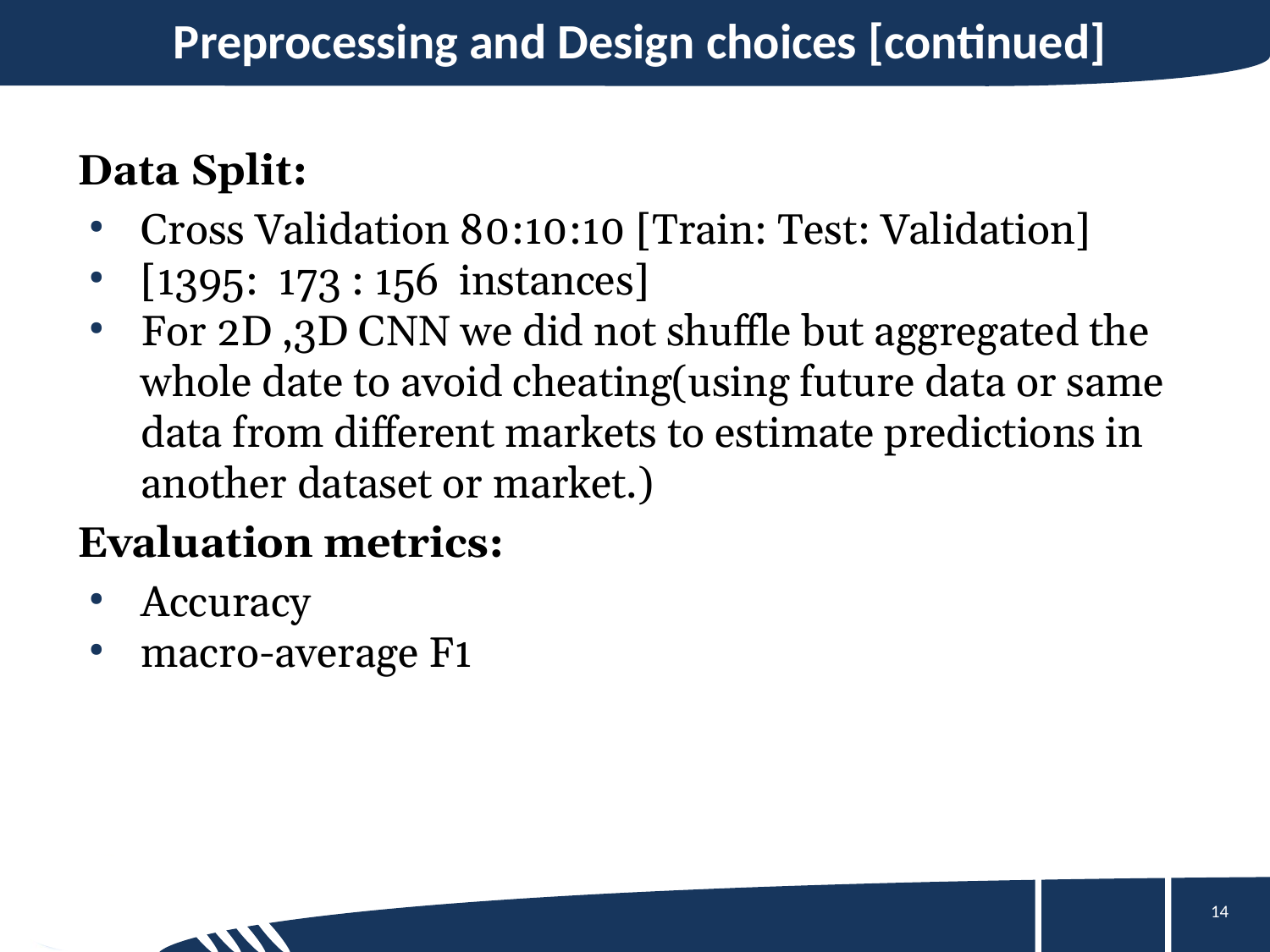

# Preprocessing and Design choices [continued]
Data Split:
Cross Validation 80:10:10 [Train: Test: Validation]
[1395:  173 : 156  instances]
For 2D ,3D CNN we did not shuffle but aggregated the whole date to avoid cheating(using future data or same data from different markets to estimate predictions in another dataset or market.)
Evaluation metrics:
Accuracy
macro-average F1

14